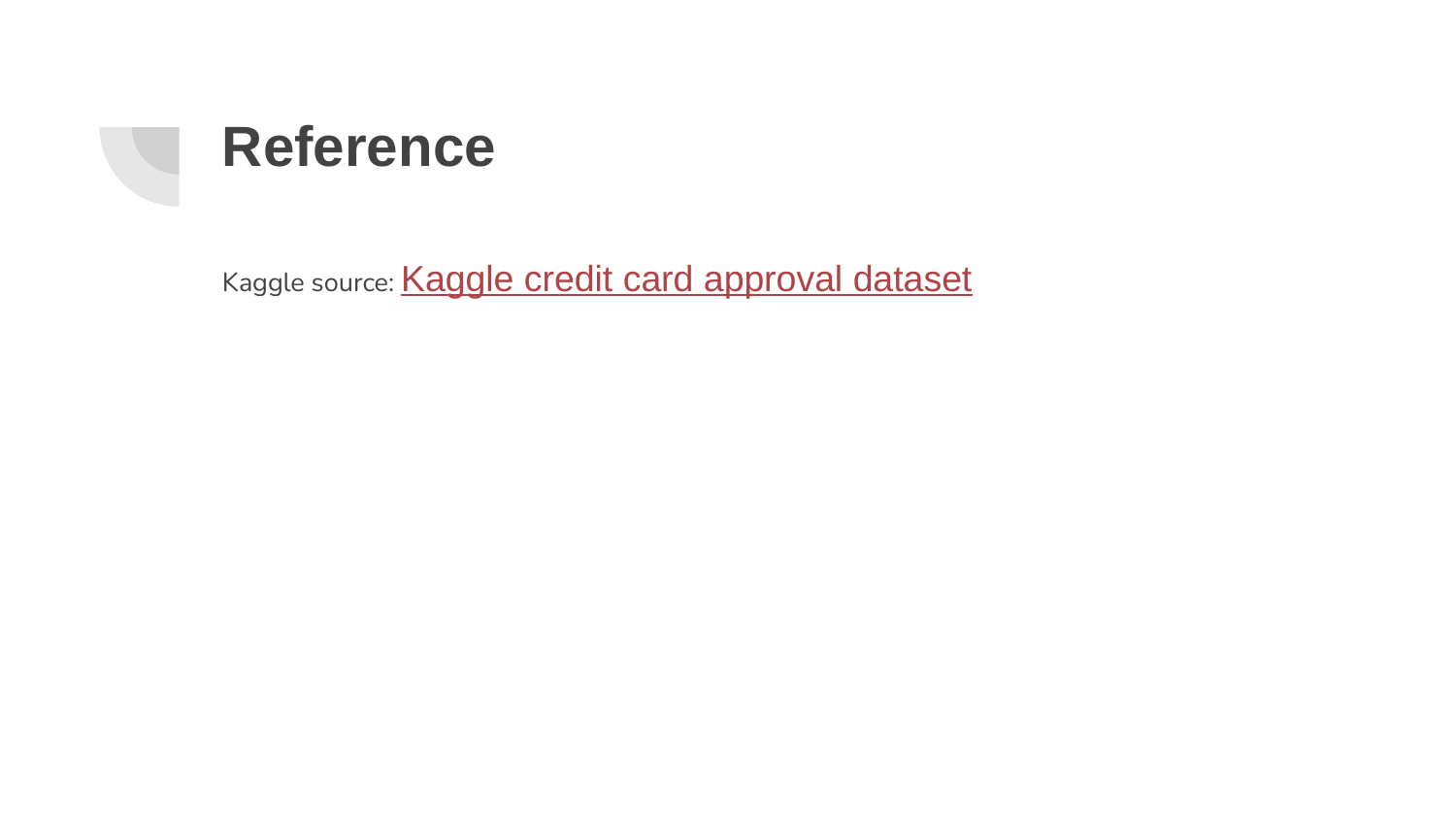

# Reference
Kaggle source: Kaggle credit card approval dataset